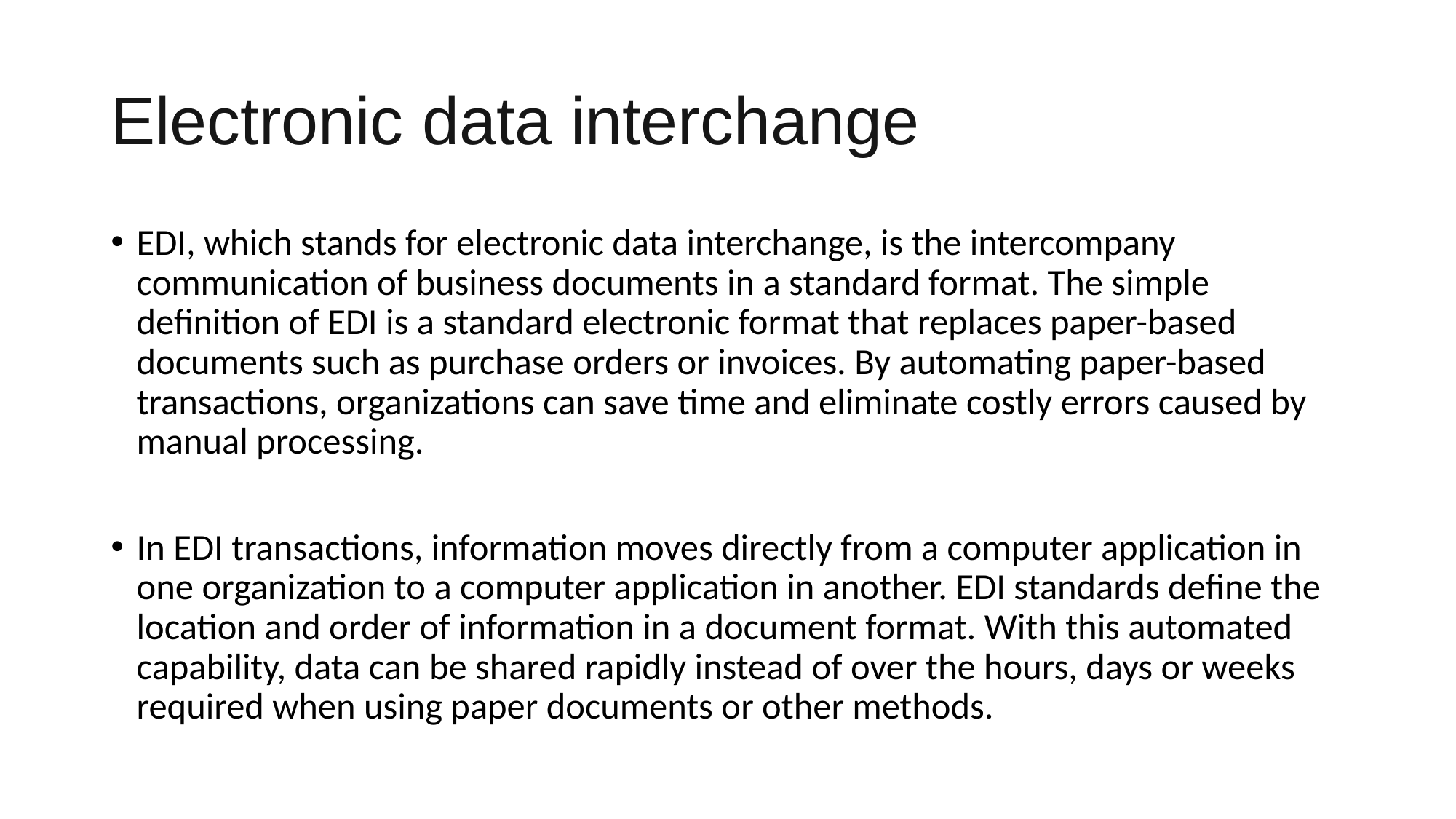

# Electronic data interchange
EDI, which stands for electronic data interchange, is the intercompany communication of business documents in a standard format. The simple definition of EDI is a standard electronic format that replaces paper-based documents such as purchase orders or invoices. By automating paper-based transactions, organizations can save time and eliminate costly errors caused by manual processing.

In EDI transactions, information moves directly from a computer application in one organization to a computer application in another. EDI standards define the location and order of information in a document format. With this automated capability, data can be shared rapidly instead of over the hours, days or weeks required when using paper documents or other methods.